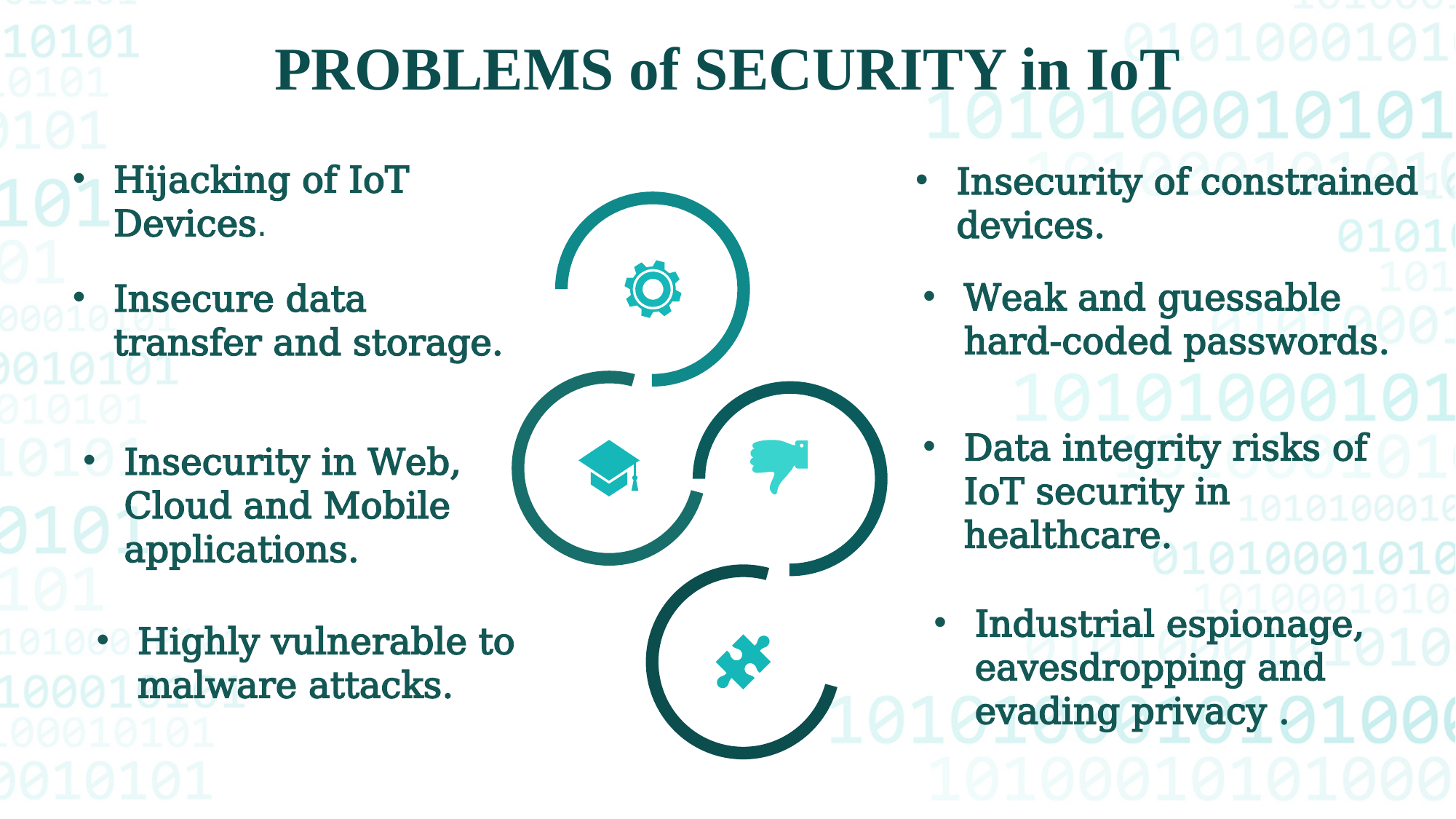

PROBLEMS of SECURITY in IoT
Hijacking of IoT Devices.
Insecurity of constrained devices.

Weak and guessable hard-coded passwords.
Insecure data transfer and storage.

Data integrity risks of IoT security in healthcare.
Insecurity in Web, Cloud and Mobile applications.

Industrial espionage, eavesdropping and evading privacy .
Highly vulnerable to malware attacks.